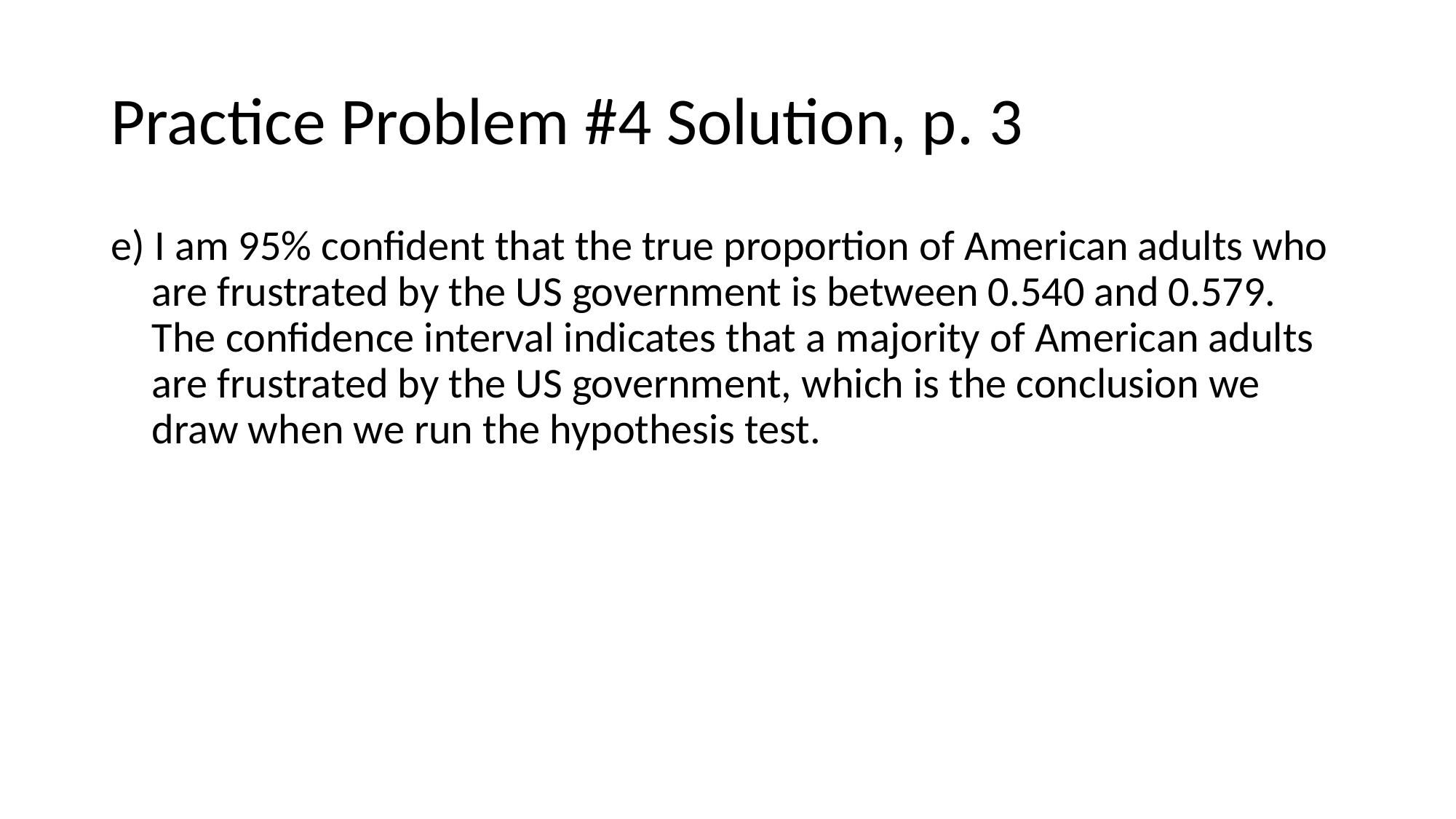

# Practice Problem #4 Solution, p. 3
e) I am 95% confident that the true proportion of American adults who are frustrated by the US government is between 0.540 and 0.579.  The confidence interval indicates that a majority of American adults are frustrated by the US government, which is the conclusion we draw when we run the hypothesis test.